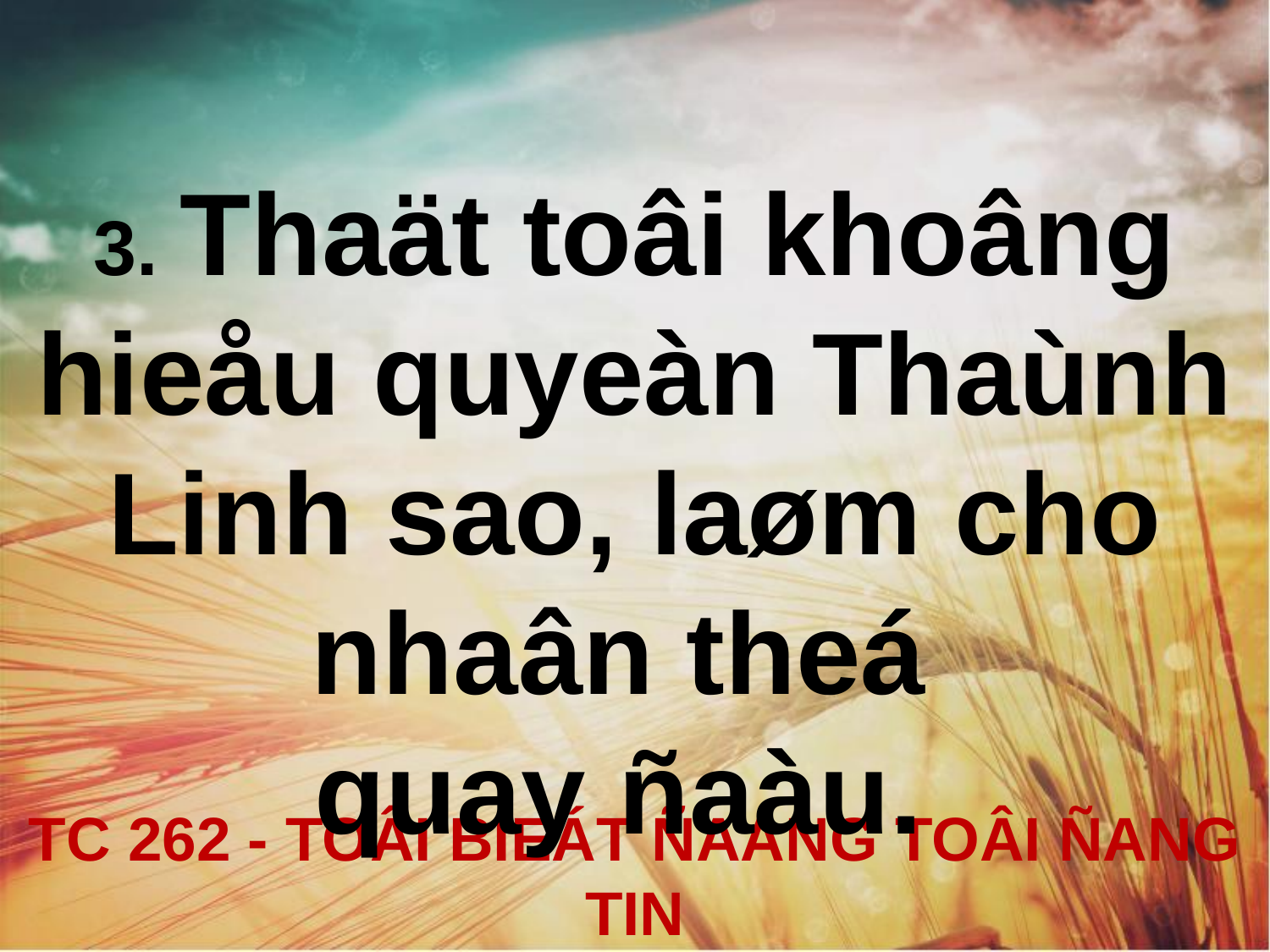

3. Thaät toâi khoâng hieåu quyeàn Thaùnh Linh sao, laøm cho nhaân theá
quay ñaàu.
TC 262 - TOÂI BIEÁT ÑAÁNG TOÂI ÑANG TIN